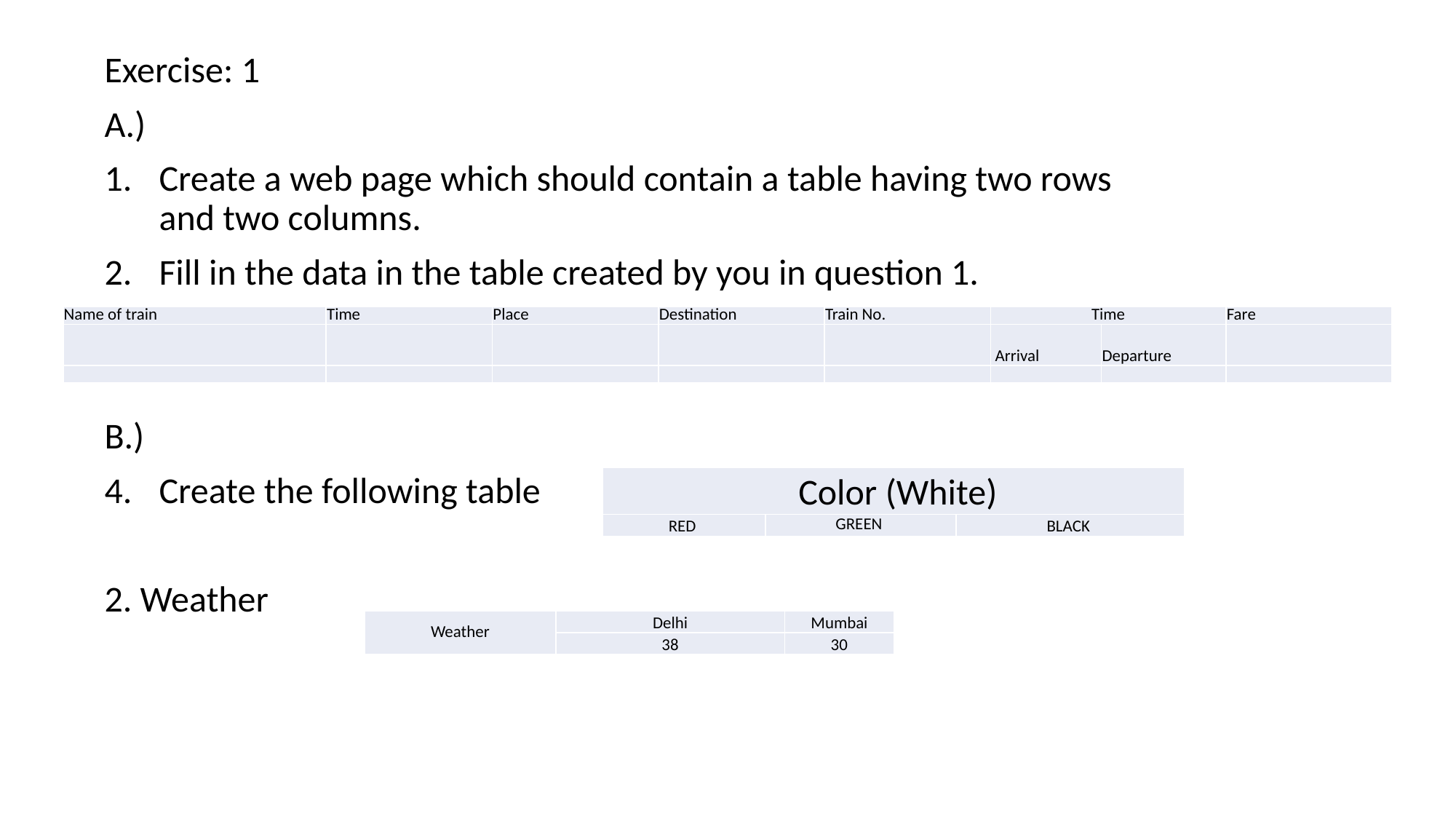

Exercise: 1
A.)
Create a web page which should contain a table having two rows and two columns.
Fill in the data in the table created by you in question 1.
Create the following table in HTML with Dummy Data:

B.)
Create the following table

2. Weather

| Name of train | Time | Place | Destination | Train No. | Time |  | Fare |
| --- | --- | --- | --- | --- | --- | --- | --- |
|  |  |  |  |  | Arrival | Departure |  |
|  |  |  |  |  |  |  |  |
| Color (White) |  |  |
| --- | --- | --- |
| RED | GREEN | BLACK |
| Weather | Delhi | Mumbai |
| --- | --- | --- |
|  | 38 | 30 |